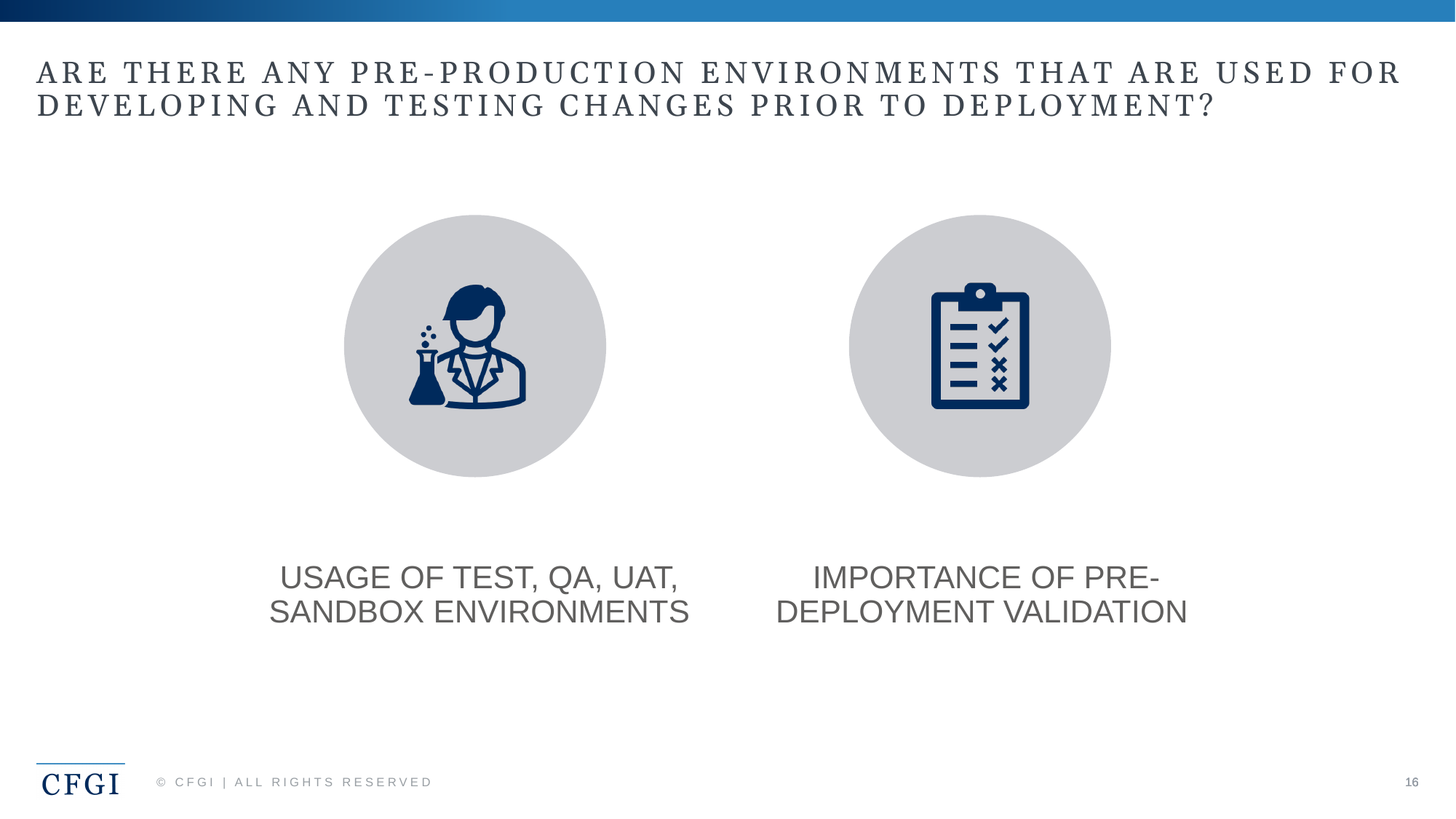

# Are there any pre-production environments that are used for developing and testing changes prior to deployment?
Usage of test, QA, UAT, sandbox environments
Importance of pre-deployment validation